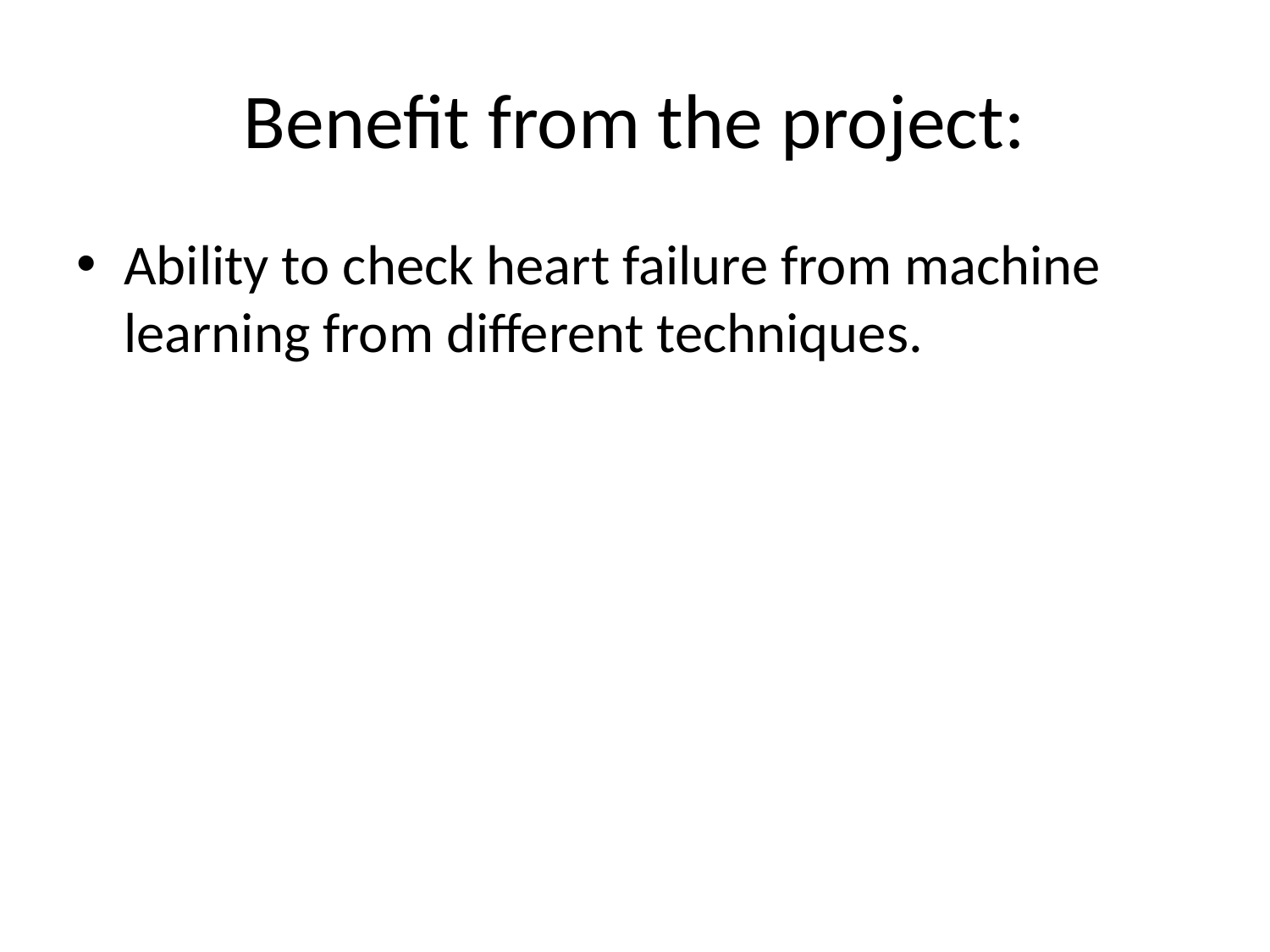

# Benefit from the project:
Ability to check heart failure from machine learning from different techniques.